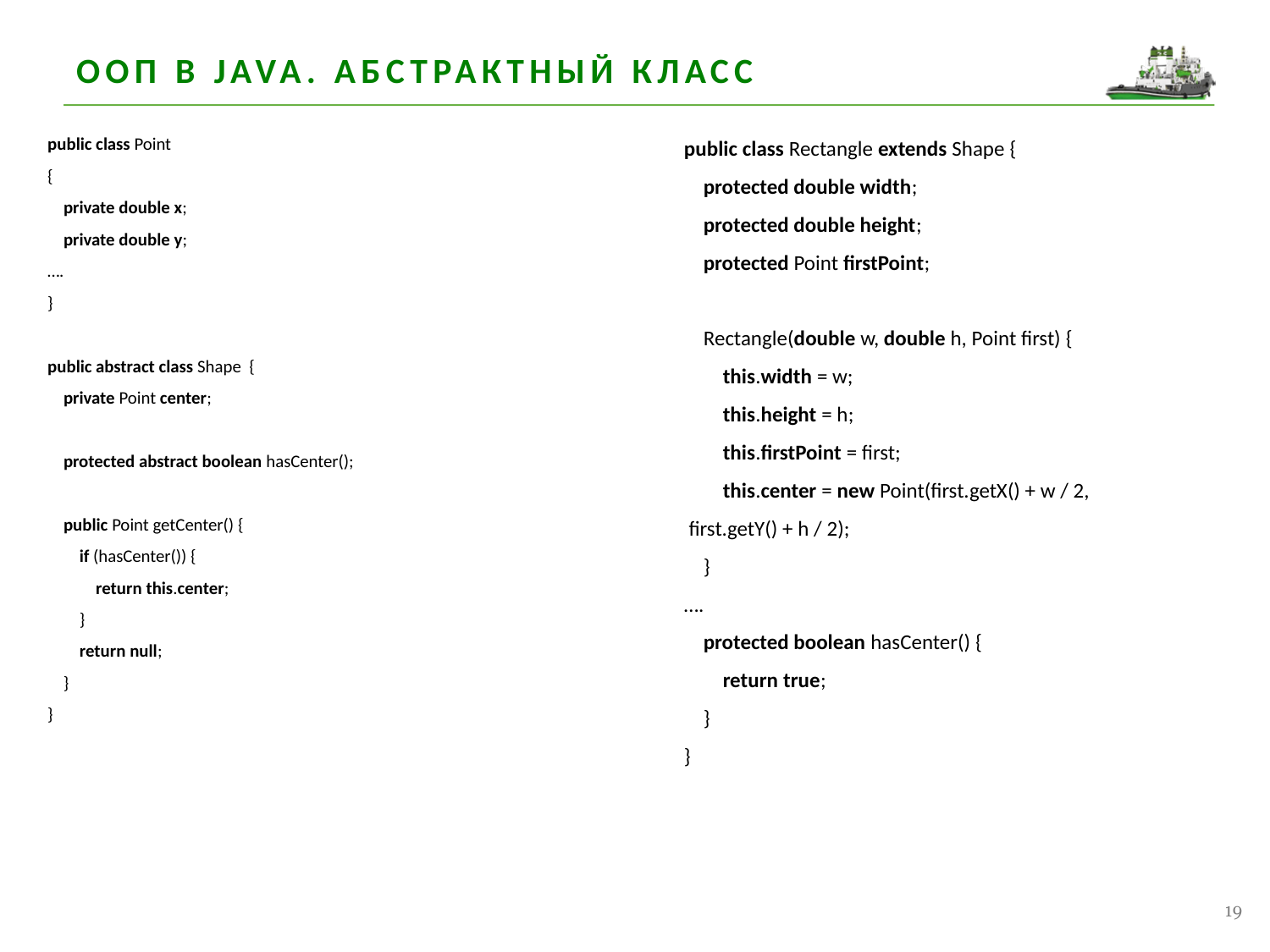

# ООП в JAVA. Абстрактный класс
public class Point
{
    private double x;
    private double y;
….
}

public abstract class Shape  {
    private Point center;
    protected abstract boolean hasCenter();
    public Point getCenter() {
        if (hasCenter()) {
            return this.center;
        }
        return null;
    }
}
public class Rectangle extends Shape {
    protected double width;
    protected double height;
    protected Point firstPoint;
    Rectangle(double w, double h, Point first) {
        this.width = w;
        this.height = h;
        this.firstPoint = first;
        this.center = new Point(first.getX() + w / 2,
 first.getY() + h / 2);
    }
….
    protected boolean hasCenter() {
        return true;
    }
}
19